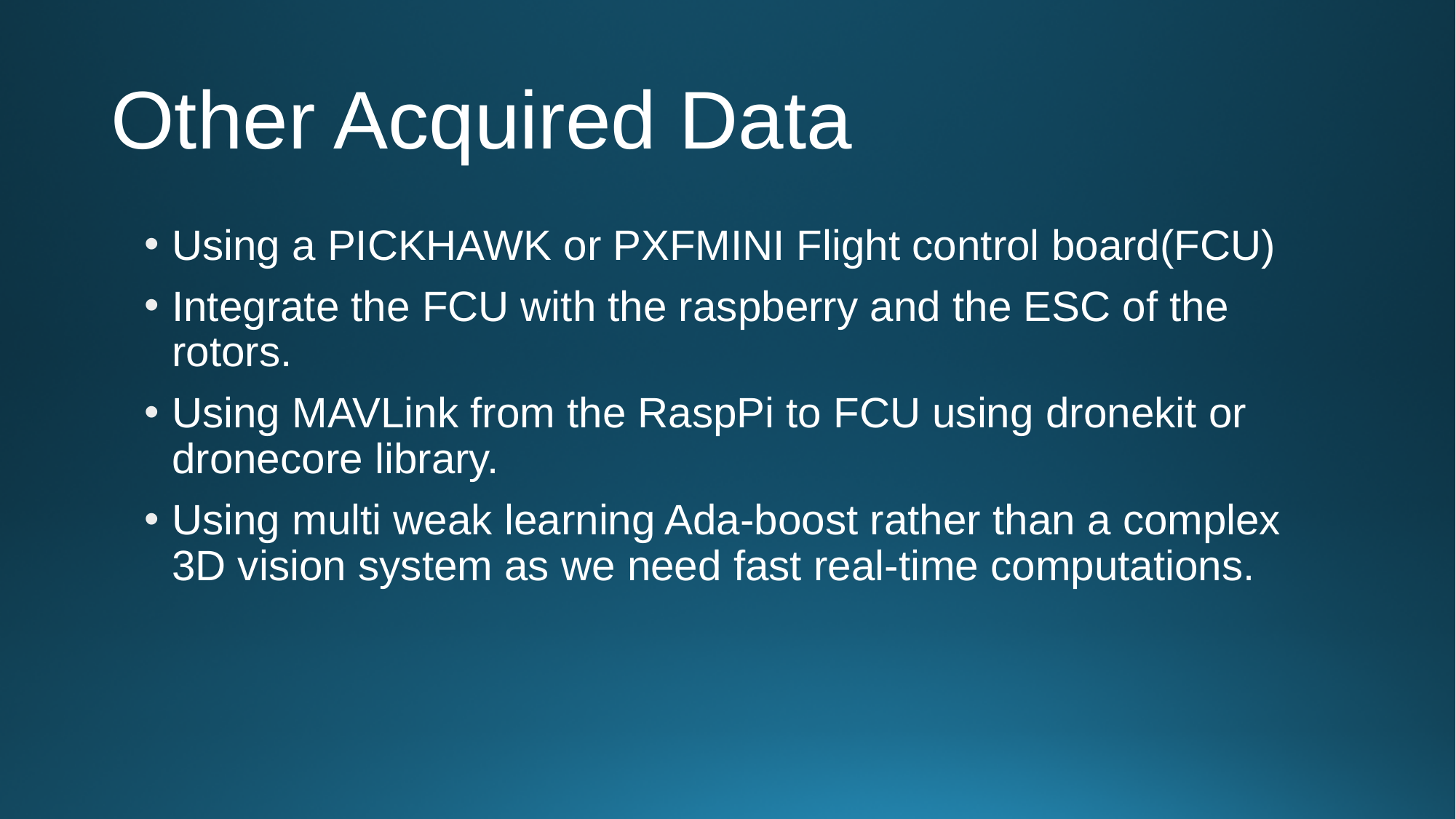

# Other Acquired Data
Using a PICKHAWK or PXFMINI Flight control board(FCU)
Integrate the FCU with the raspberry and the ESC of the rotors.
Using MAVLink from the RaspPi to FCU using dronekit or dronecore library.
Using multi weak learning Ada-boost rather than a complex 3D vision system as we need fast real-time computations.